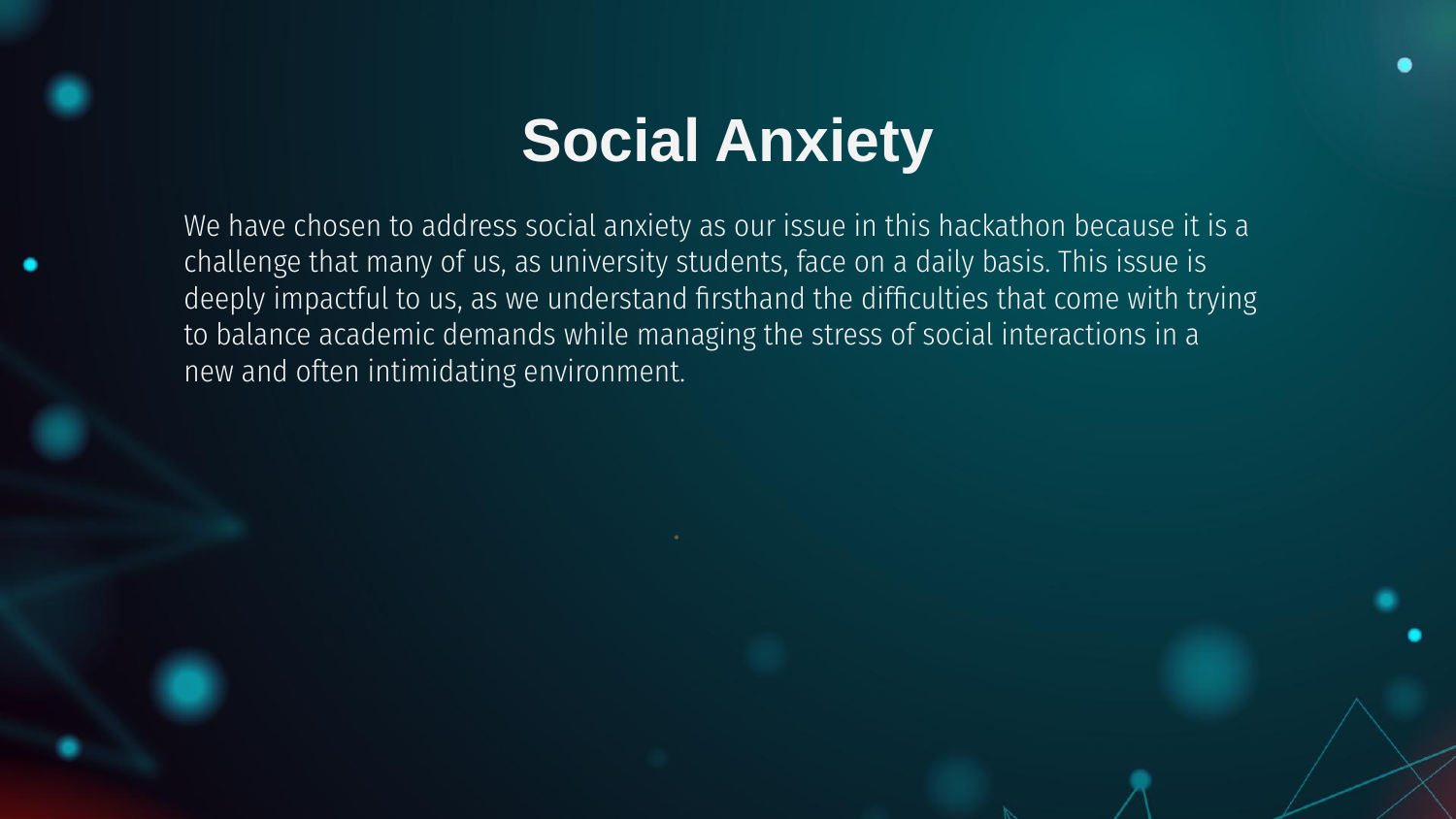

# Social Anxiety
We have chosen to address social anxiety as our issue in this hackathon because it is a challenge that many of us, as university students, face on a daily basis. This issue is deeply impactful to us, as we understand firsthand the difficulties that come with trying to balance academic demands while managing the stress of social interactions in a new and often intimidating environment.